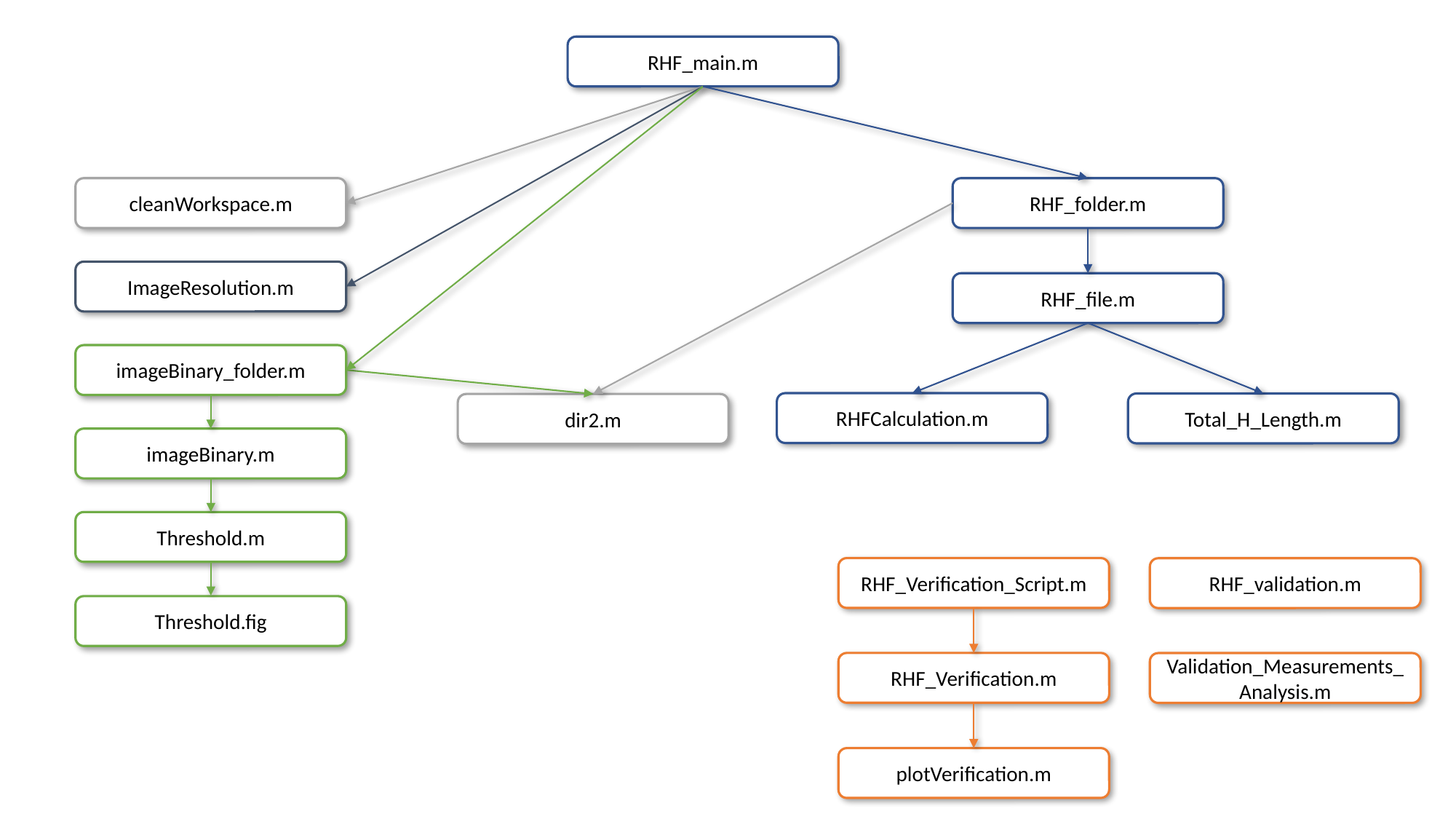

RHF_main.m
cleanWorkspace.m
RHF_folder.m
ImageResolution.m
RHF_file.m
imageBinary_folder.m
RHFCalculation.m
Total_H_Length.m
dir2.m
imageBinary.m
Threshold.m
RHF_Verification_Script.m
RHF_validation.m
Threshold.fig
RHF_Verification.m
Validation_Measurements_Analysis.m
plotVerification.m